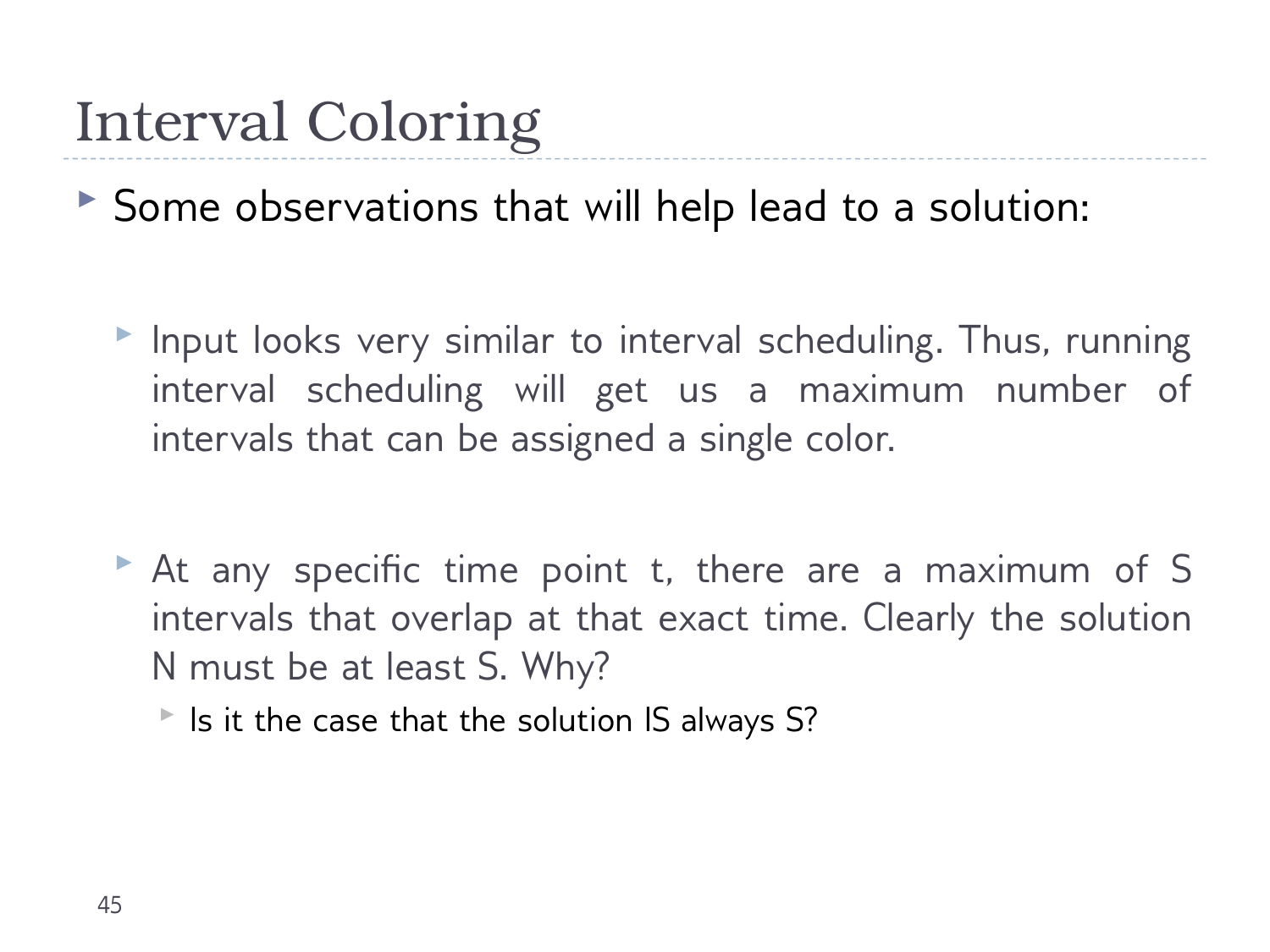

# Interval Coloring
Some observations that will help lead to a solution:

Input looks very similar to interval scheduling. Thus, running interval scheduling will get us a maximum number of intervals that can be assigned a single color.

At any specific time point t, there are a maximum of S intervals that overlap at that exact time. Clearly the solution N must be at least S. Why?
Is it the case that the solution IS always S?
45